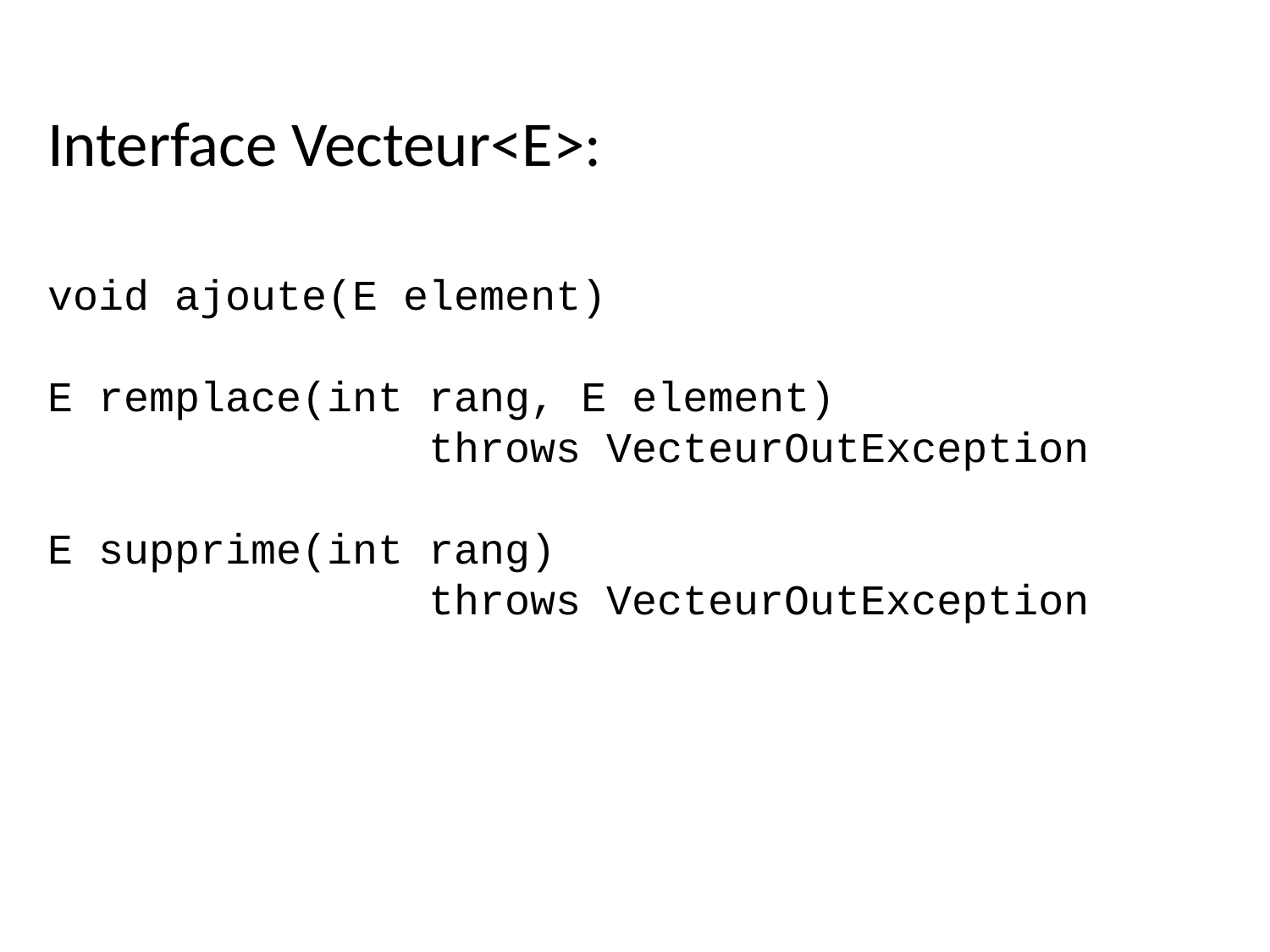

Interface Vecteur<E>:

void ajoute(E element)

E remplace(int rang, E element)
			throws VecteurOutException

E supprime(int rang)
			throws VecteurOutException